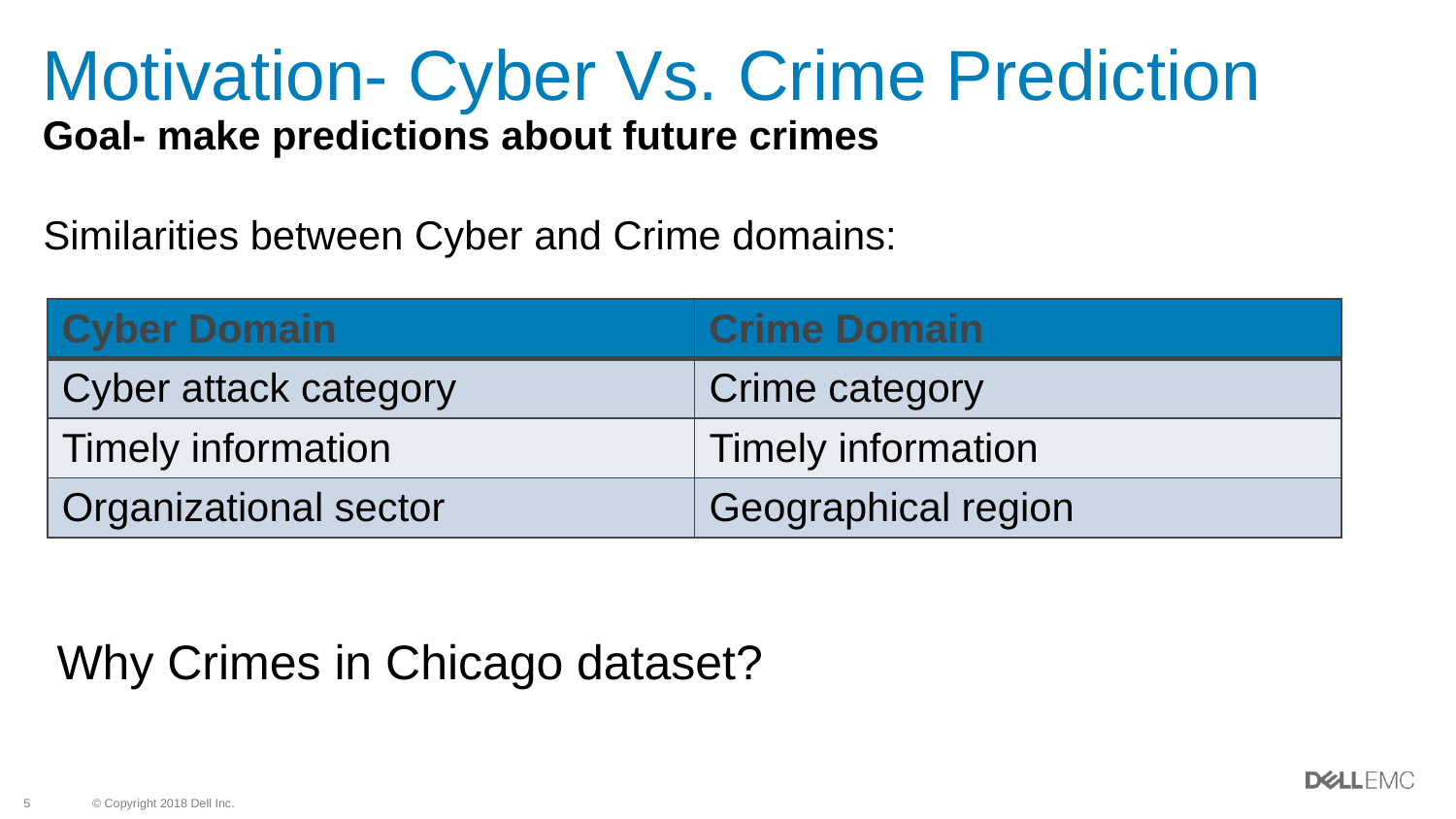

Motivation- Cyber Vs. Crime Prediction
Goal- make predictions about future crimes
Similarities between Cyber and Crime domains:

| Cyber Domain | Crime Domain |
| --- | --- |
| Cyber attack category | Crime category |
| Timely information | Timely information |
| Organizational sector | Geographical region |
Why Crimes in Chicago dataset?